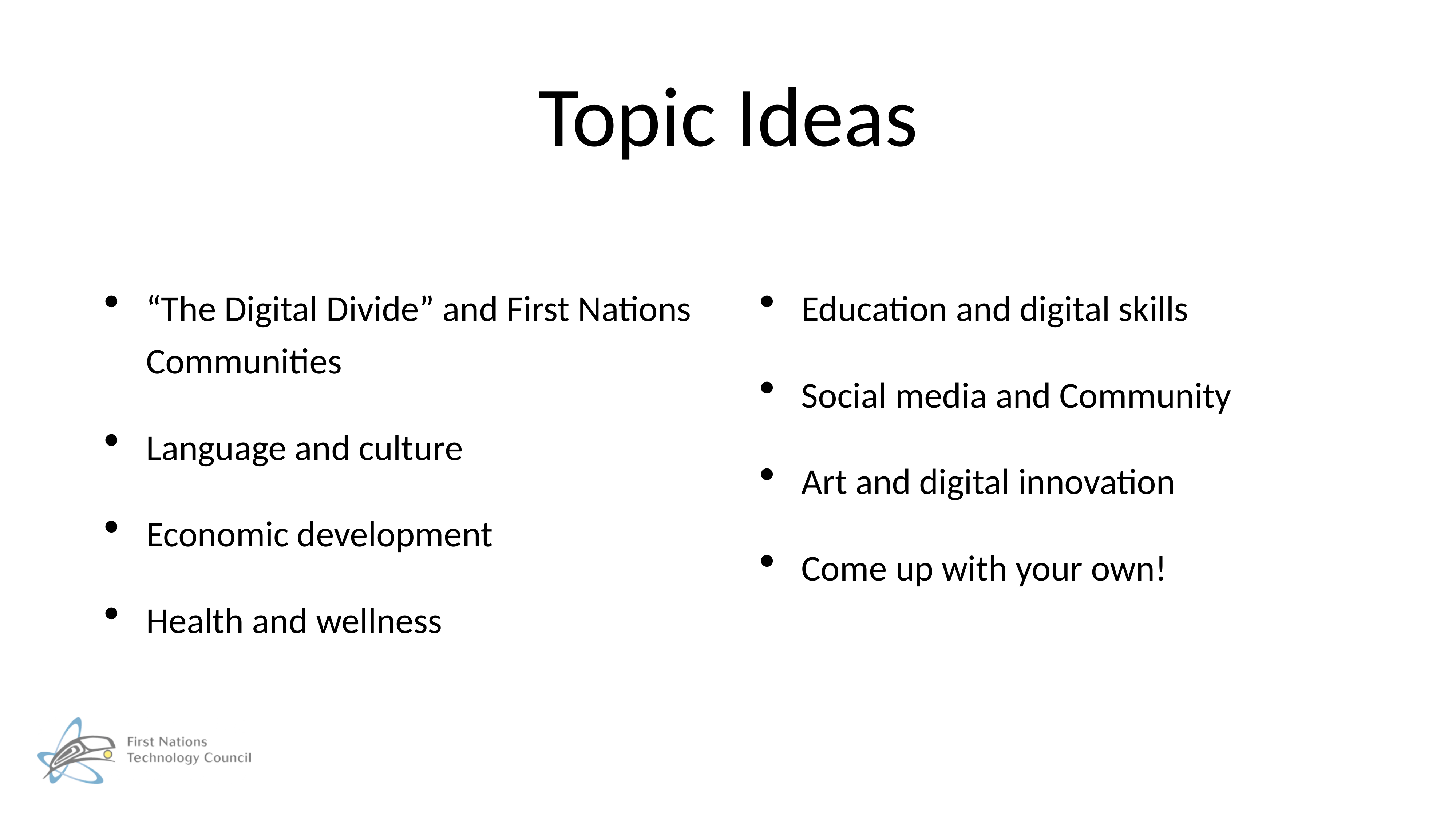

# Topic Ideas
“The Digital Divide” and First Nations Communities
Language and culture
Economic development
Health and wellness
Education and digital skills
Social media and Community
Art and digital innovation
Come up with your own!